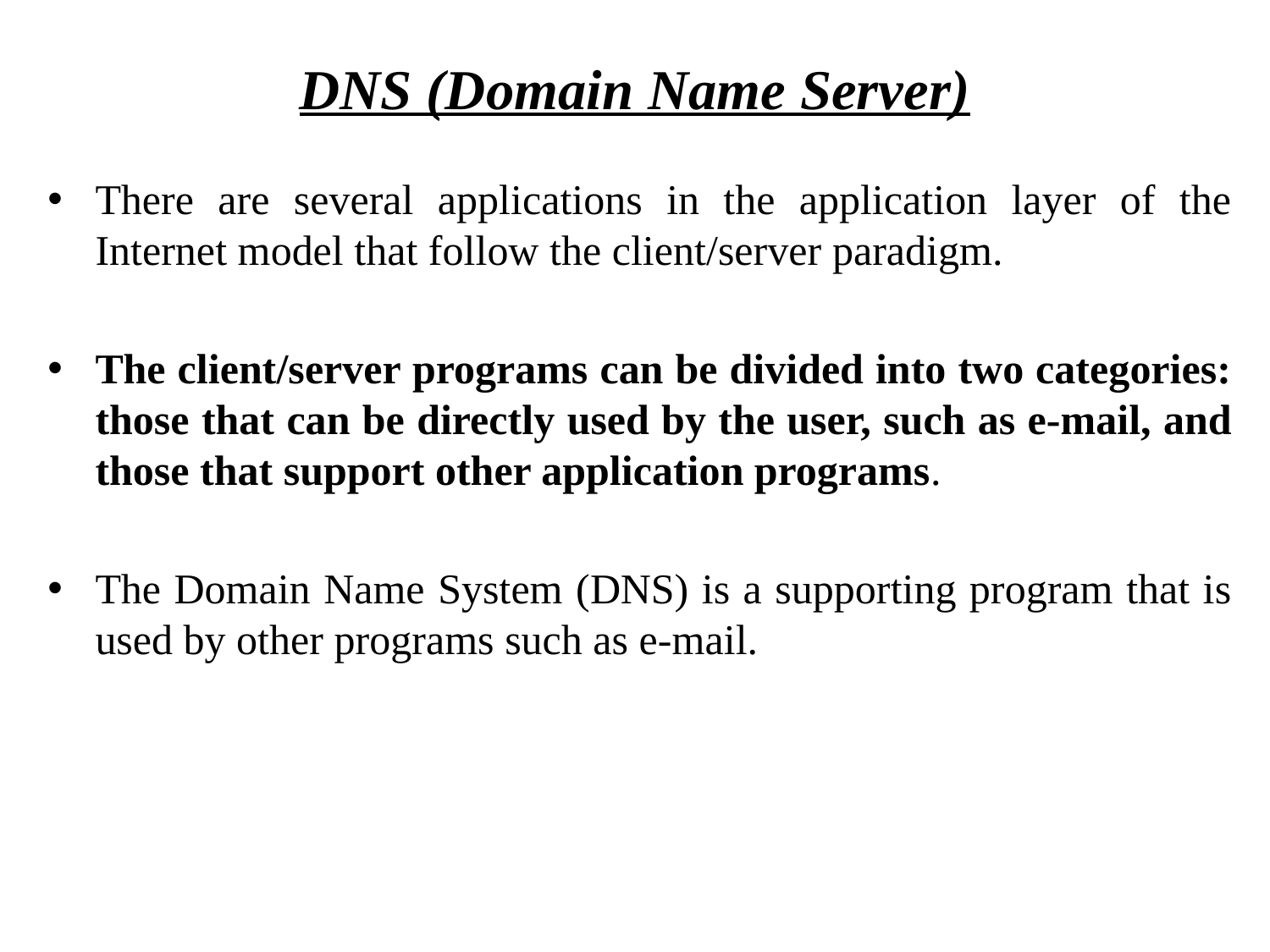

# DNS (Domain Name Server)
There are several applications in the application layer of the Internet model that follow the client/server paradigm.

The client/server programs can be divided into two categories: those that can be directly used by the user, such as e-mail, and those that support other application programs.

The Domain Name System (DNS) is a supporting program that is used by other programs such as e-mail.